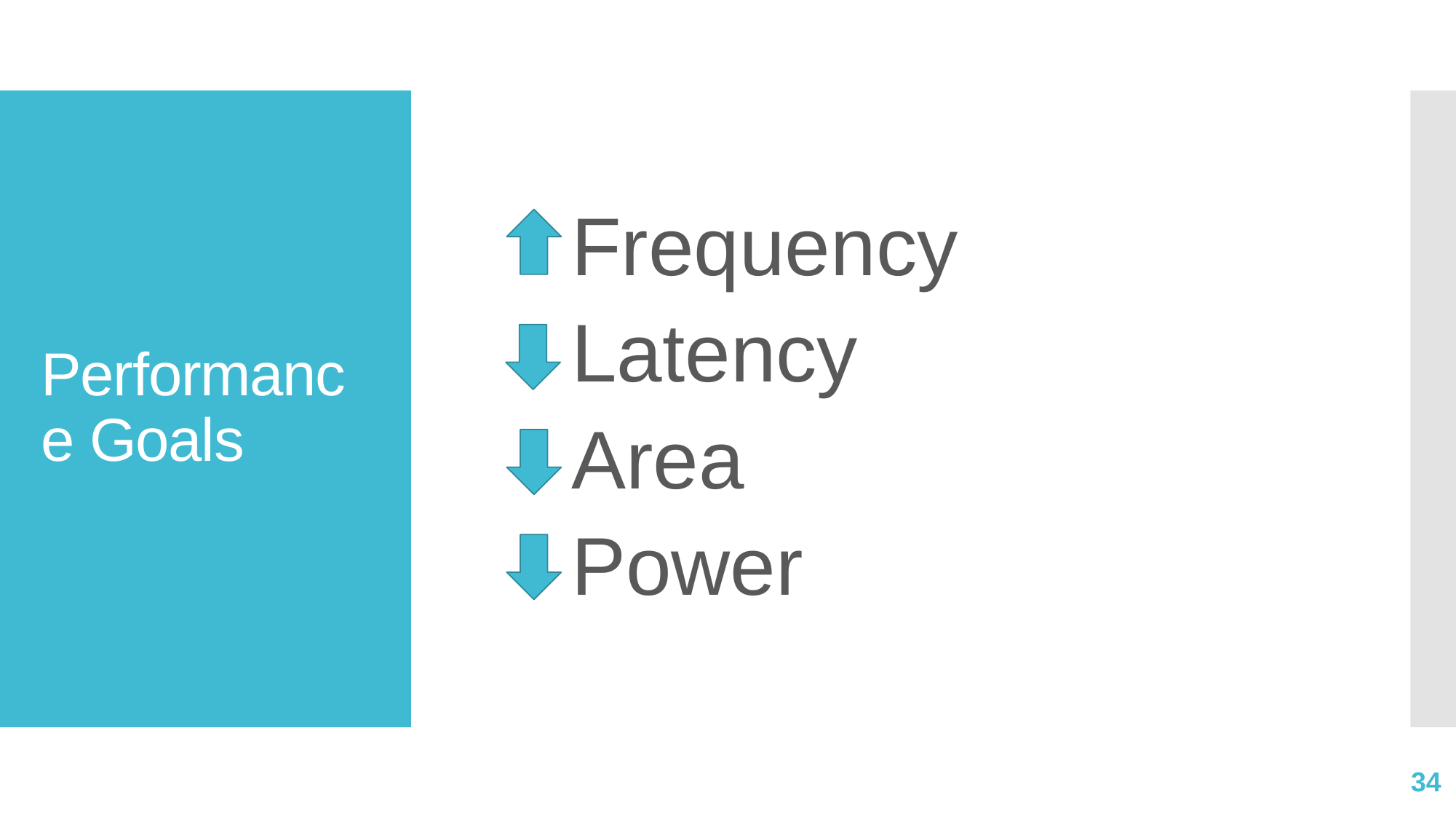

Frequency
Latency
Area
Power
# Performance Goals

34